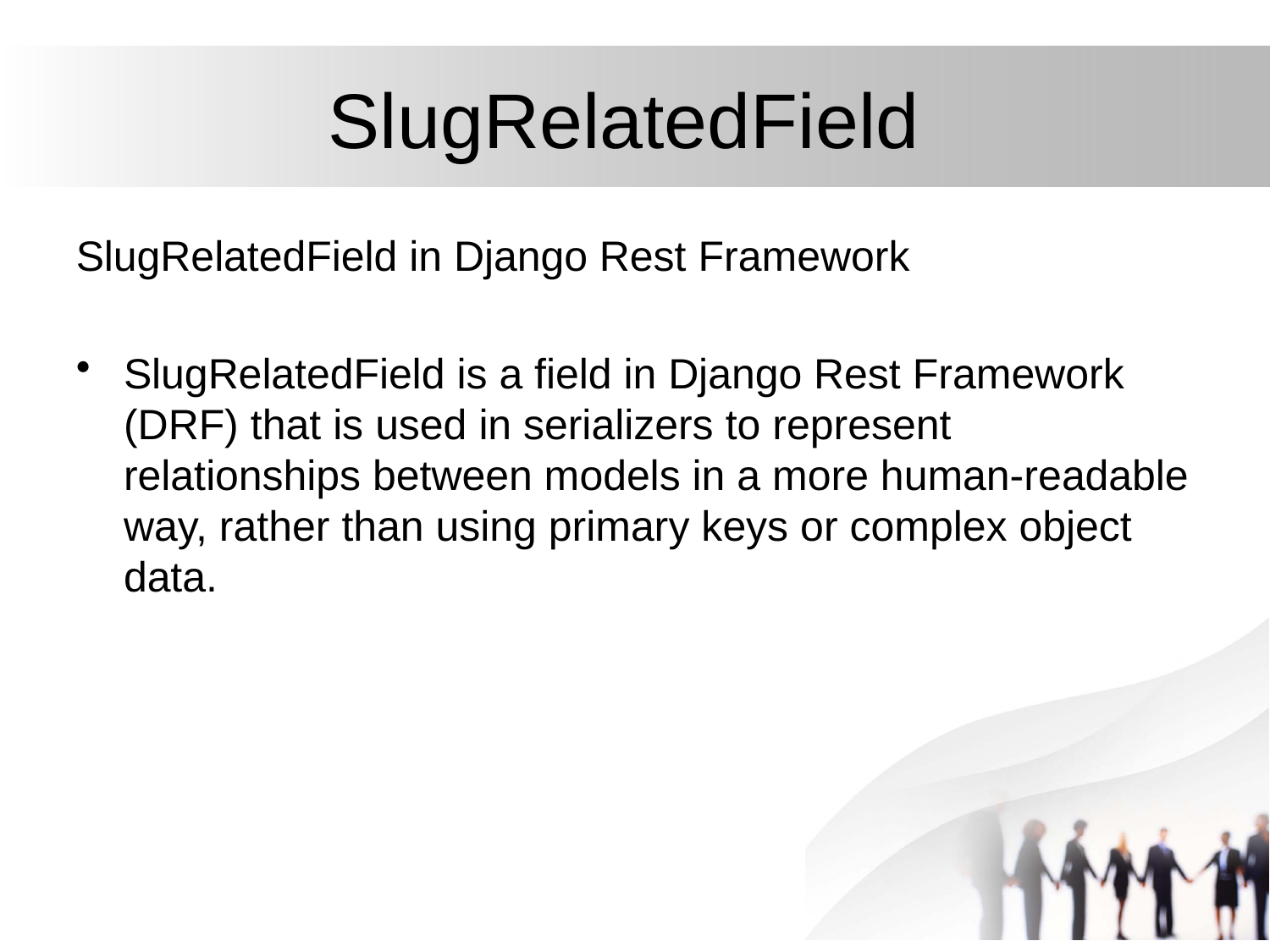

# SlugRelatedField
SlugRelatedField in Django Rest Framework

SlugRelatedField is a field in Django Rest Framework (DRF) that is used in serializers to represent relationships between models in a more human-readable way, rather than using primary keys or complex object data.